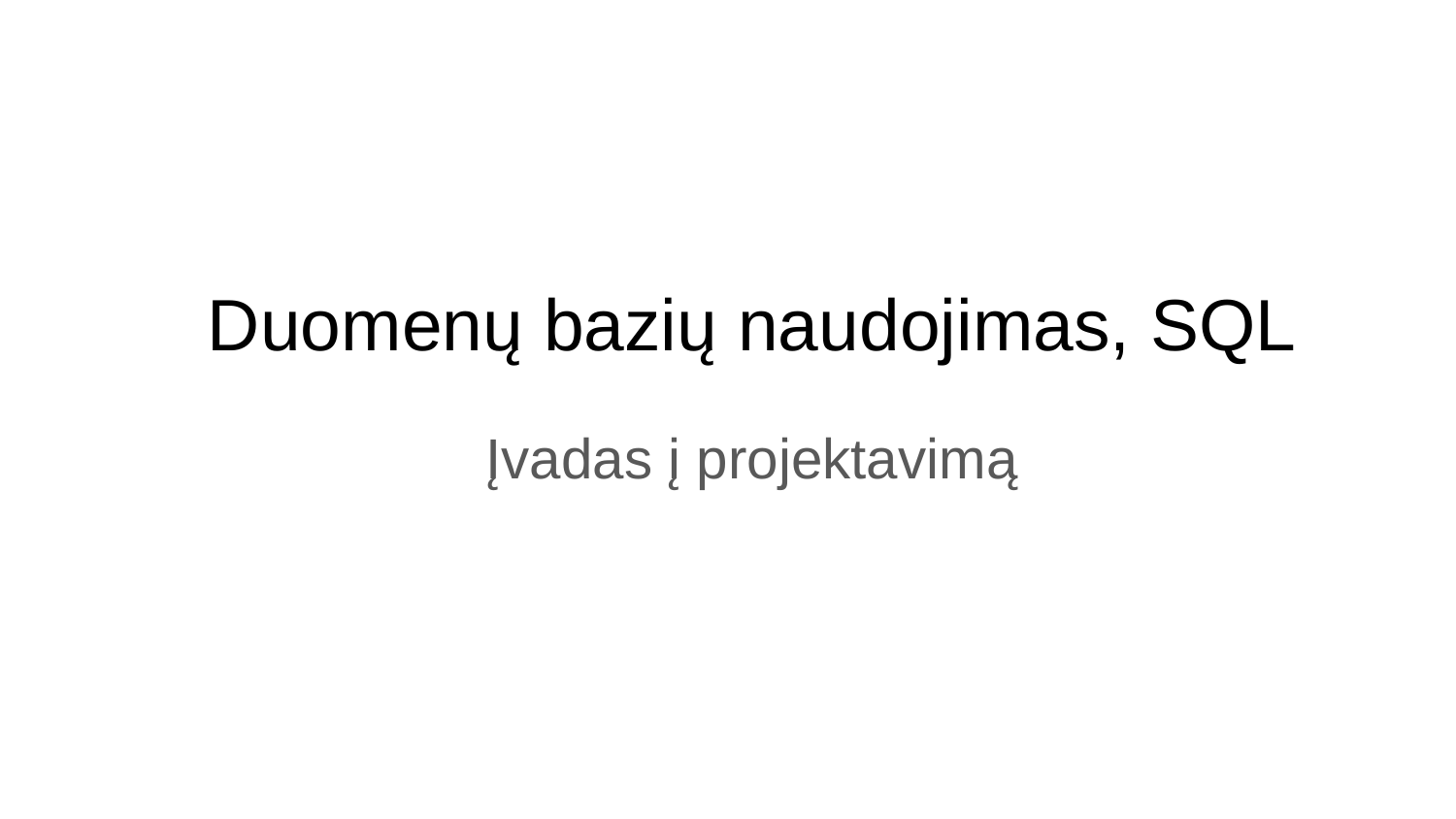

Duomenų bazių naudojimas, SQL
Įvadas į projektavimą